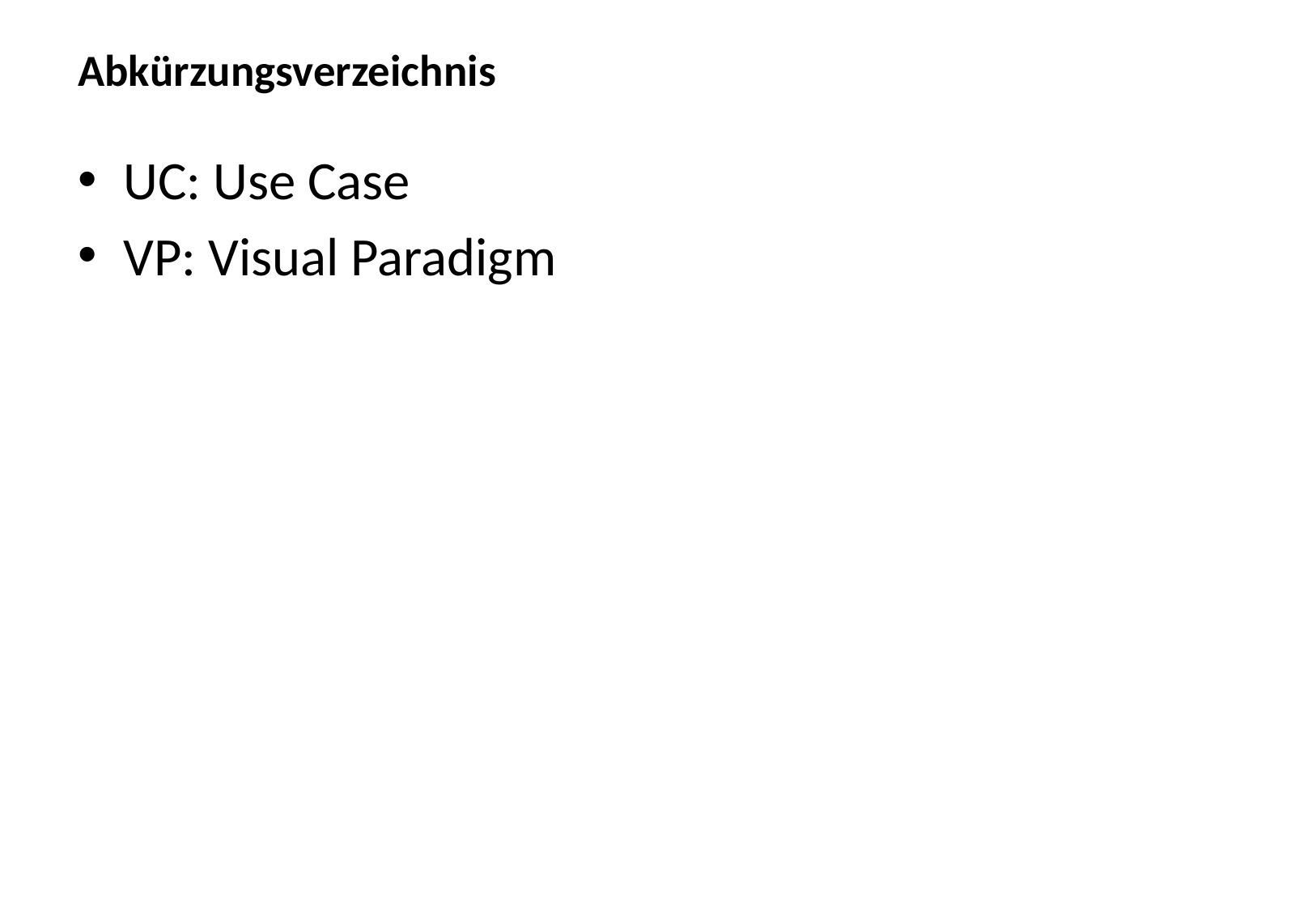

# Abkürzungsverzeichnis
UC: Use Case
VP: Visual Paradigm